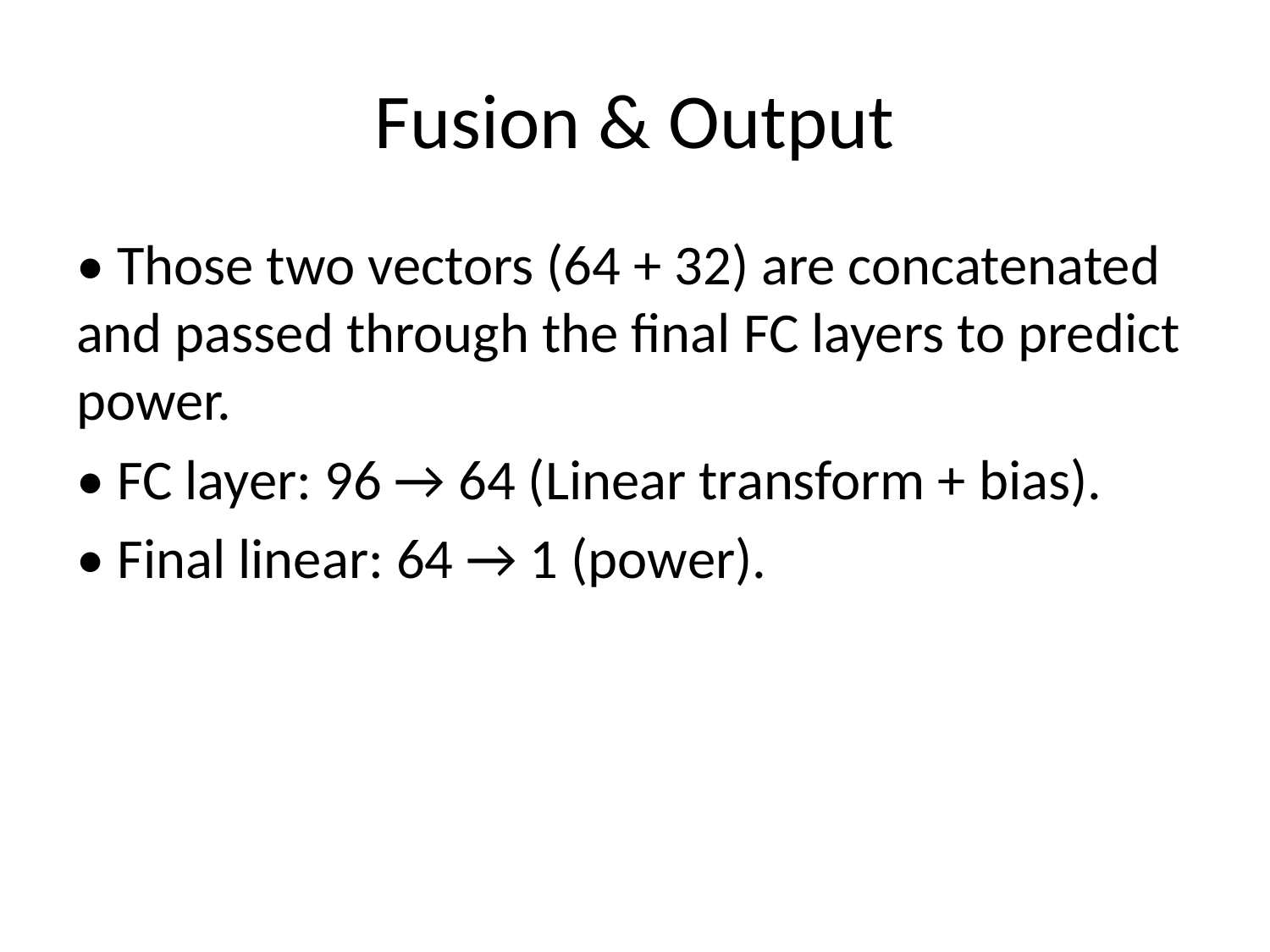

# Fusion & Output
• Those two vectors (64 + 32) are concatenated and passed through the final FC layers to predict power.
• FC layer: 96 → 64 (Linear transform + bias).
• Final linear: 64 → 1 (power).